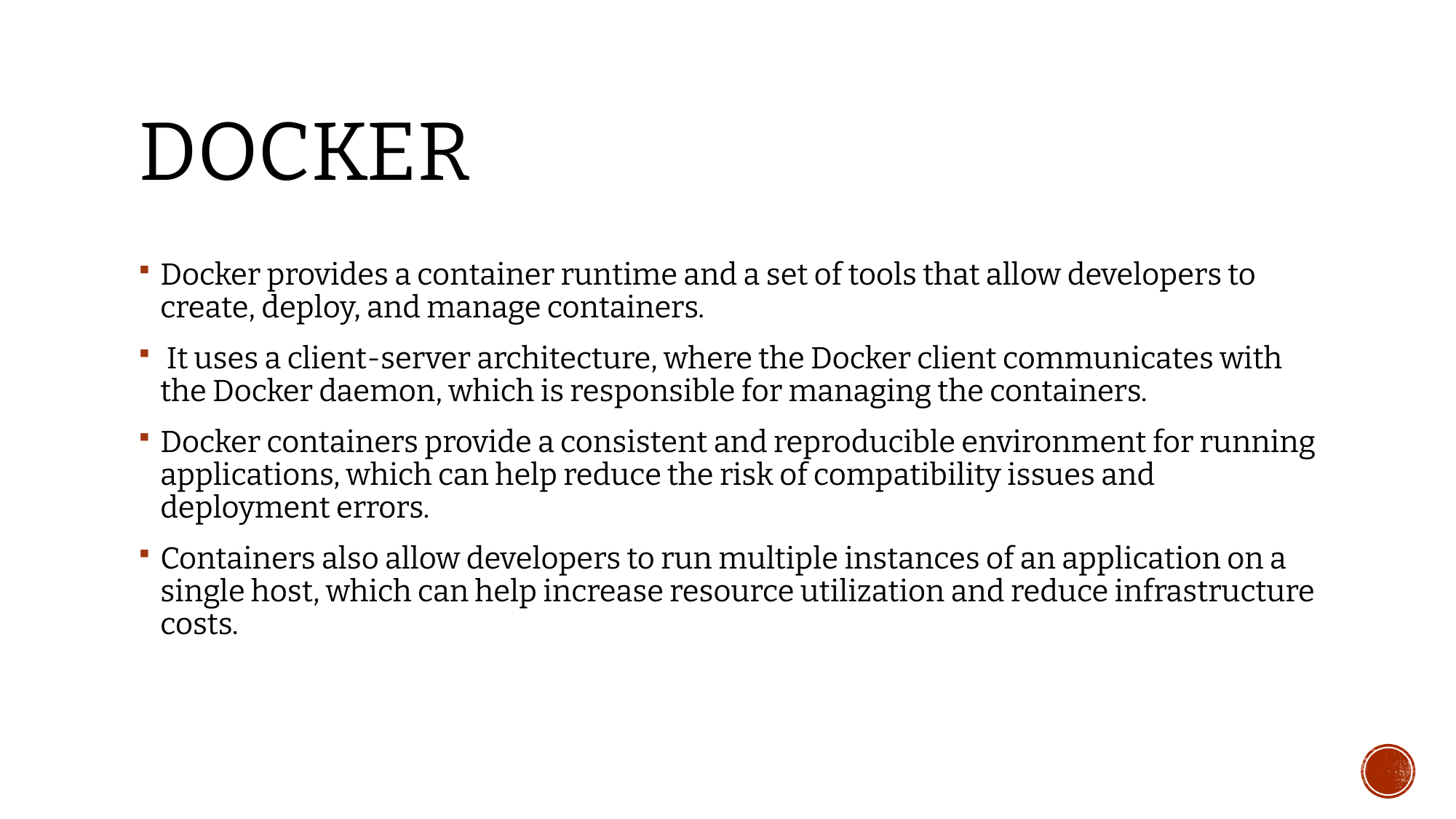

# docker
Docker provides a container runtime and a set of tools that allow developers to create, deploy, and manage containers.
 It uses a client-server architecture, where the Docker client communicates with the Docker daemon, which is responsible for managing the containers.
Docker containers provide a consistent and reproducible environment for running applications, which can help reduce the risk of compatibility issues and deployment errors.
Containers also allow developers to run multiple instances of an application on a single host, which can help increase resource utilization and reduce infrastructure costs.